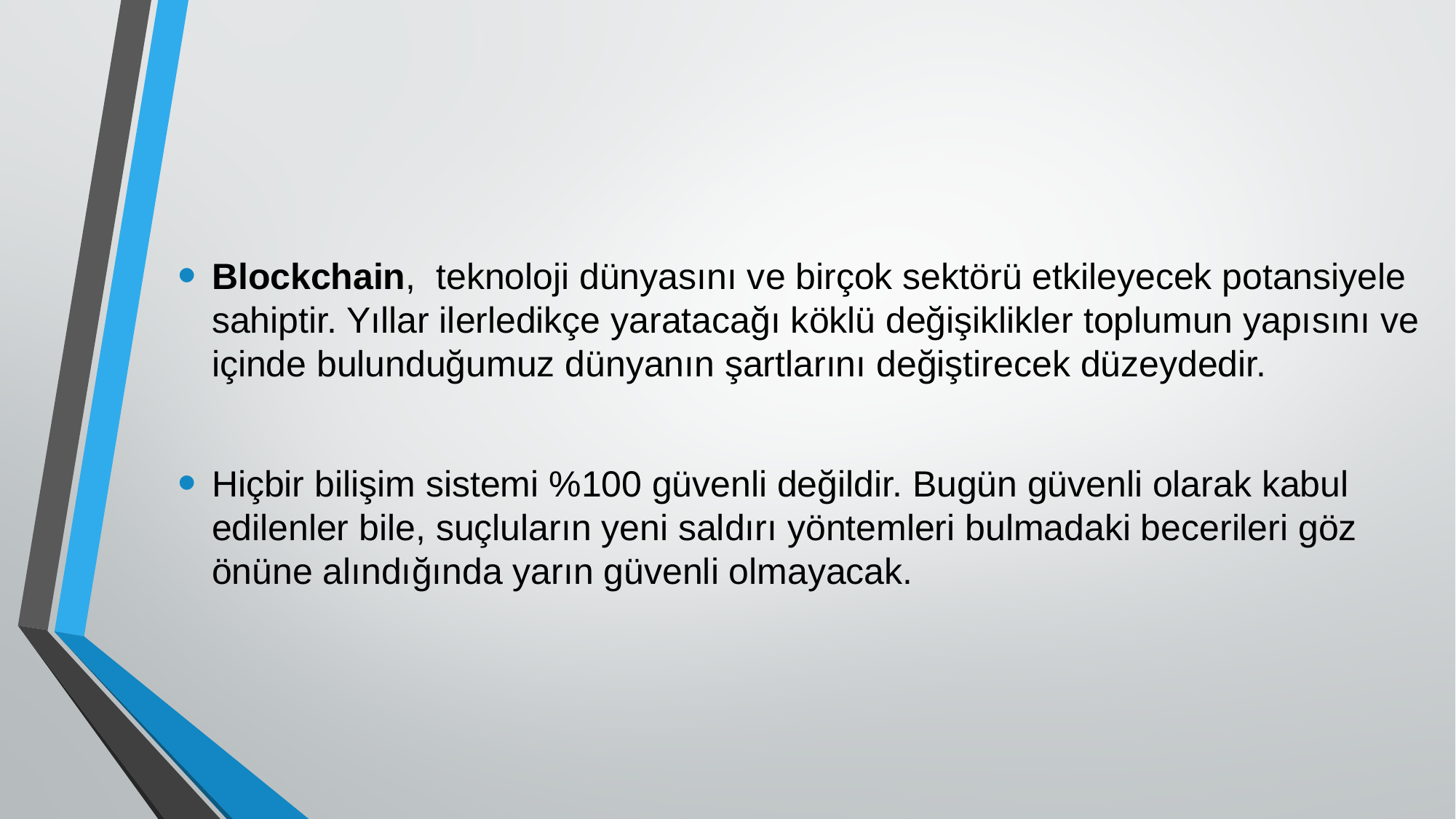

Blockchain,  teknoloji dünyasını ve birçok sektörü etkileyecek potansiyele sahiptir. Yıllar ilerledikçe yaratacağı köklü değişiklikler toplumun yapısını ve içinde bulunduğumuz dünyanın şartlarını değiştirecek düzeydedir.

Hiçbir bilişim sistemi %100 güvenli değildir. Bugün güvenli olarak kabul edilenler bile, suçluların yeni saldırı yöntemleri bulmadaki becerileri göz önüne alındığında yarın güvenli olmayacak.